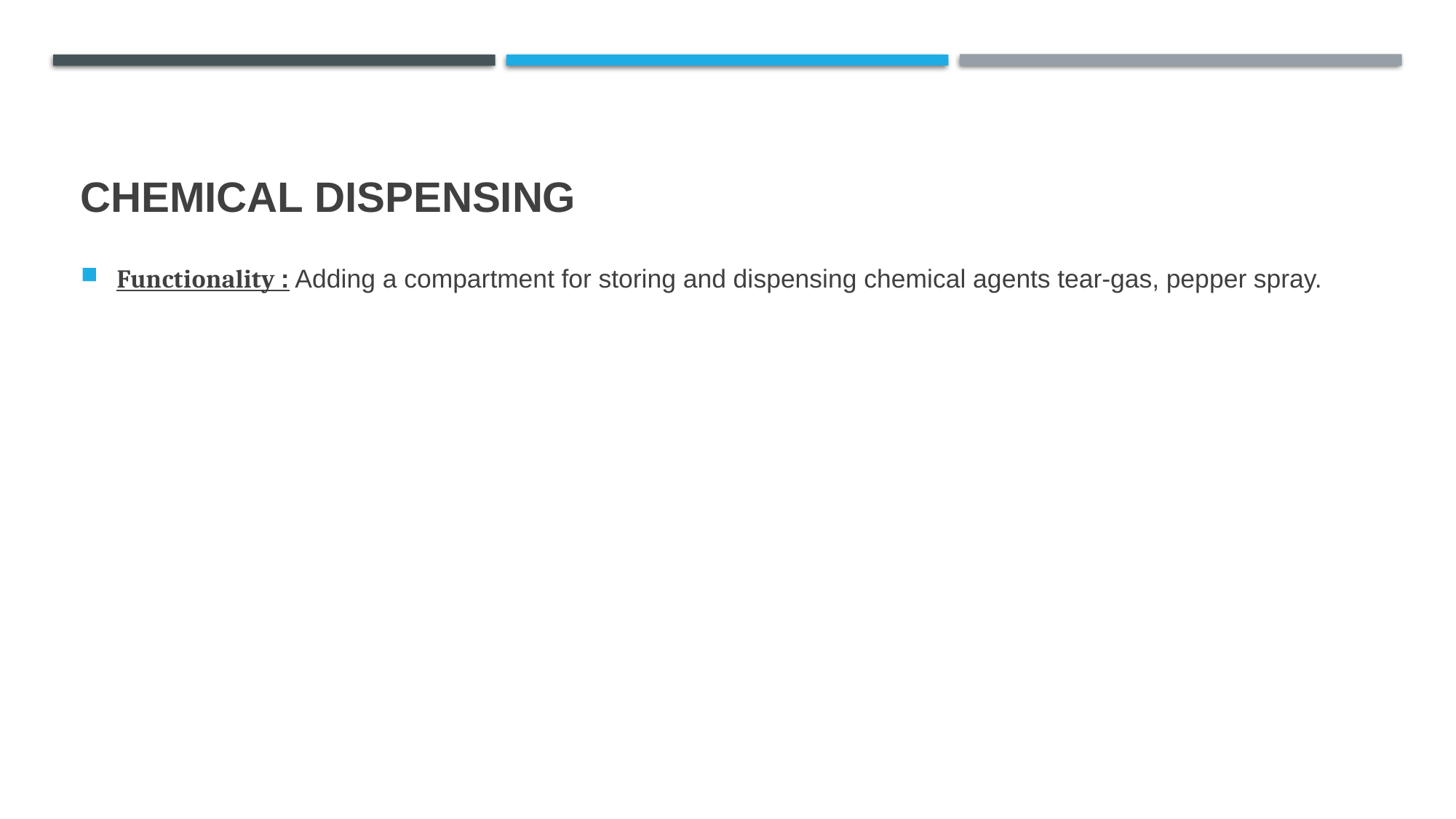

Functionality : Adding a compartment for storing and dispensing chemical agents tear-gas, pepper spray.

# Chemical dispensing